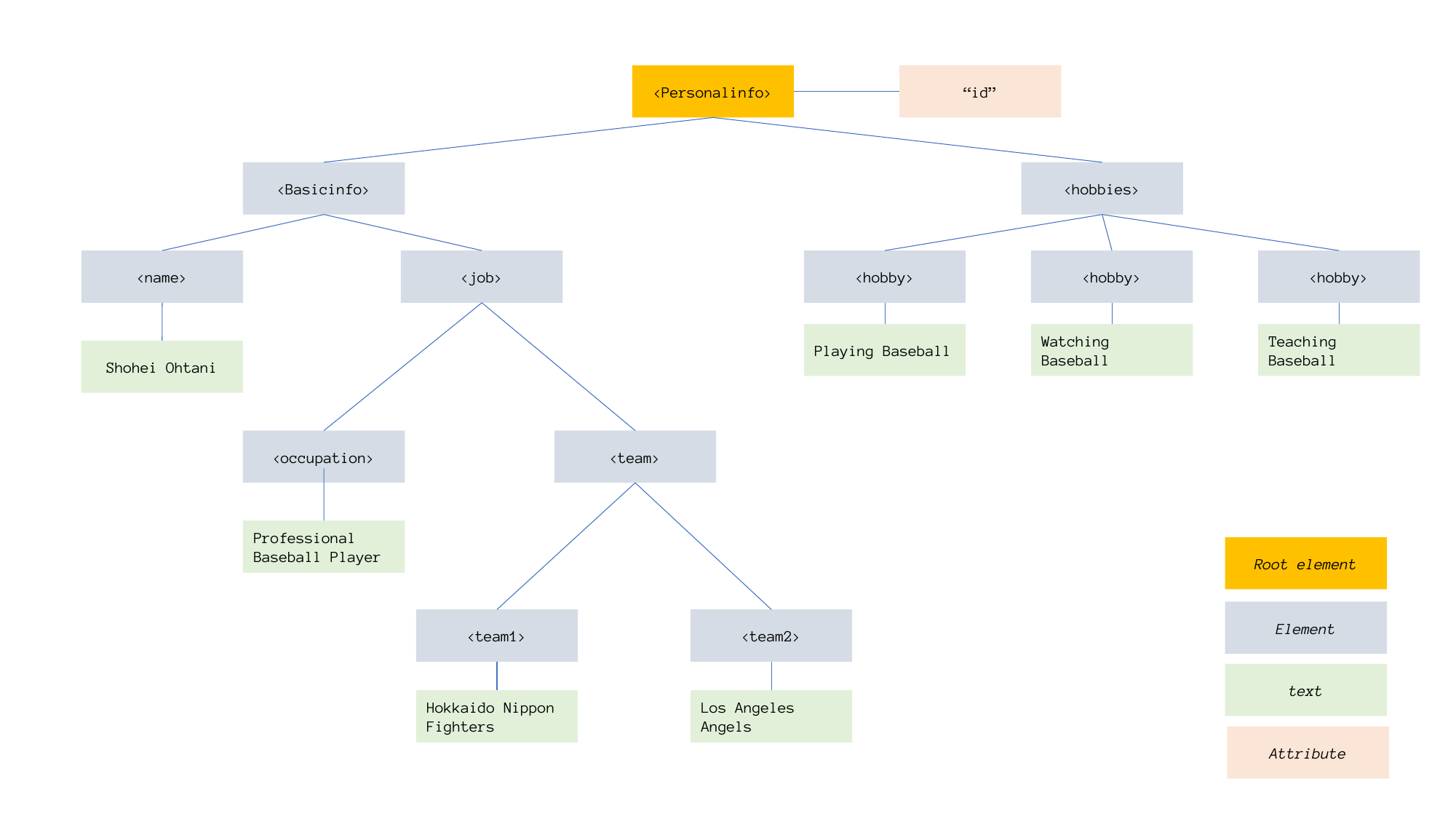

<Personalinfo>
“id”
<Basicinfo>
<hobbies>
<name>
<job>
<hobby>
<hobby>
<hobby>
Playing Baseball
Watching Baseball
Teaching Baseball
Shohei Ohtani
<occupation>
<team>
Professional Baseball Player
Root element
Element
<team1>
<team2>
text
Los Angeles Angels
Hokkaido Nippon Fighters
Attribute